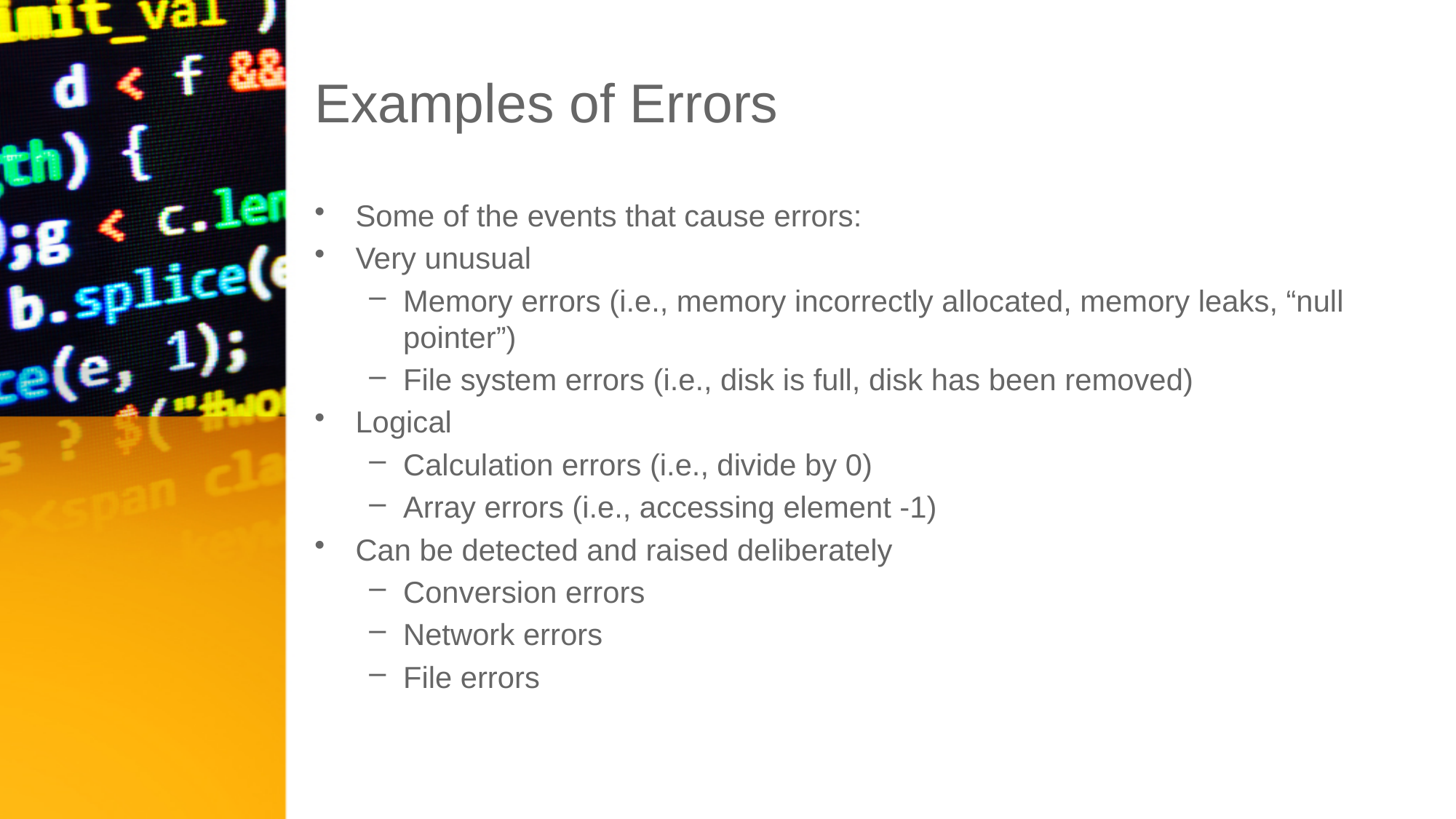

# Examples of Errors
Some of the events that cause errors:
Very unusual
Memory errors (i.e., memory incorrectly allocated, memory leaks, “null pointer”)
File system errors (i.e., disk is full, disk has been removed)
Logical
Calculation errors (i.e., divide by 0)
Array errors (i.e., accessing element -1)
Can be detected and raised deliberately
Conversion errors
Network errors
File errors